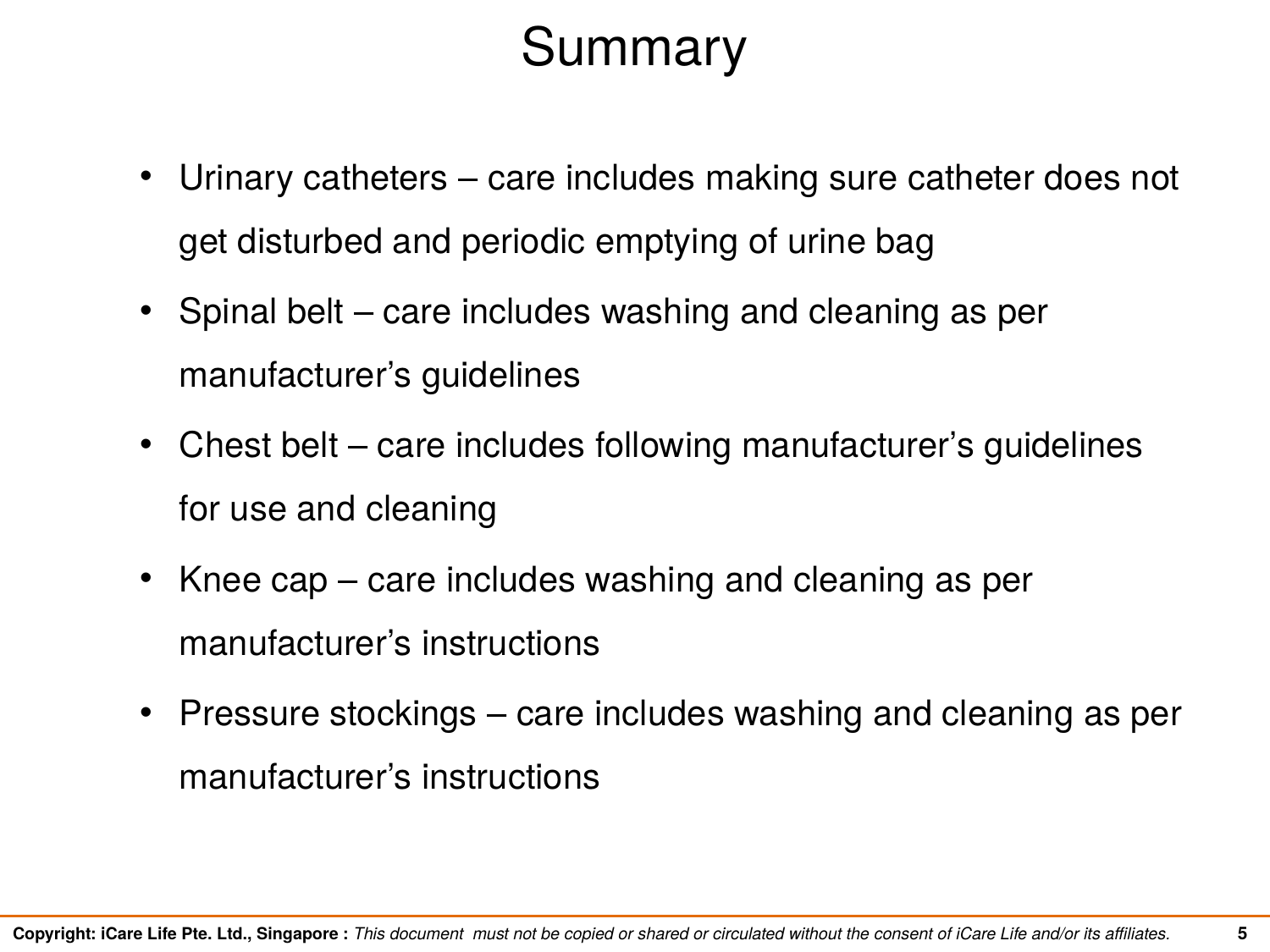

# Summary
Urinary catheters – care includes making sure catheter does not get disturbed and periodic emptying of urine bag
Spinal belt – care includes washing and cleaning as per manufacturer’s guidelines
Chest belt – care includes following manufacturer’s guidelines for use and cleaning
Knee cap – care includes washing and cleaning as per manufacturer’s instructions
Pressure stockings – care includes washing and cleaning as per manufacturer’s instructions
5